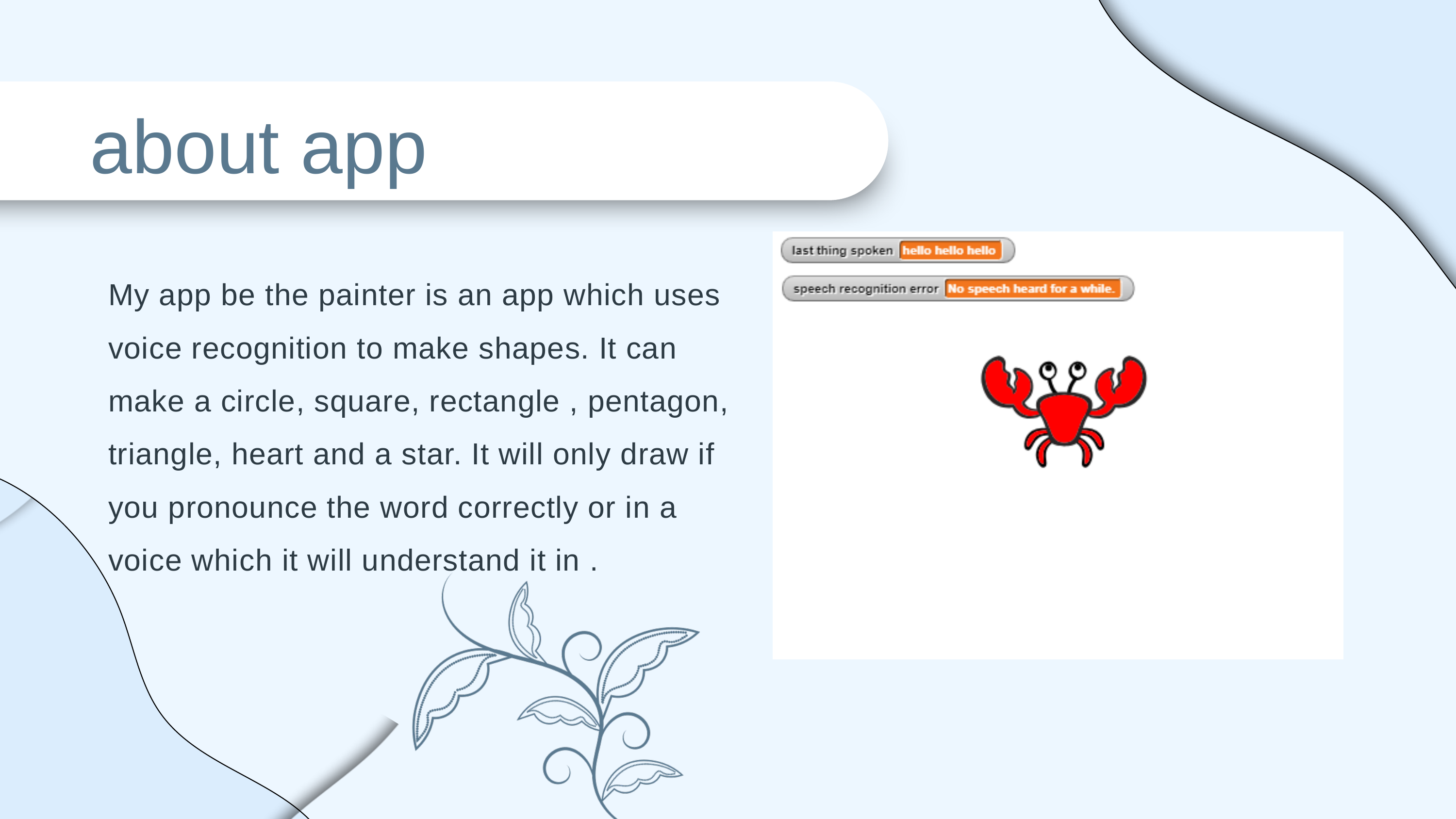

about app

My app be the painter is an app which uses voice recognition to make shapes. It can make a circle, square, rectangle , pentagon, triangle, heart and a star. It will only draw if you pronounce the word correctly or in a voice which it will understand it in .